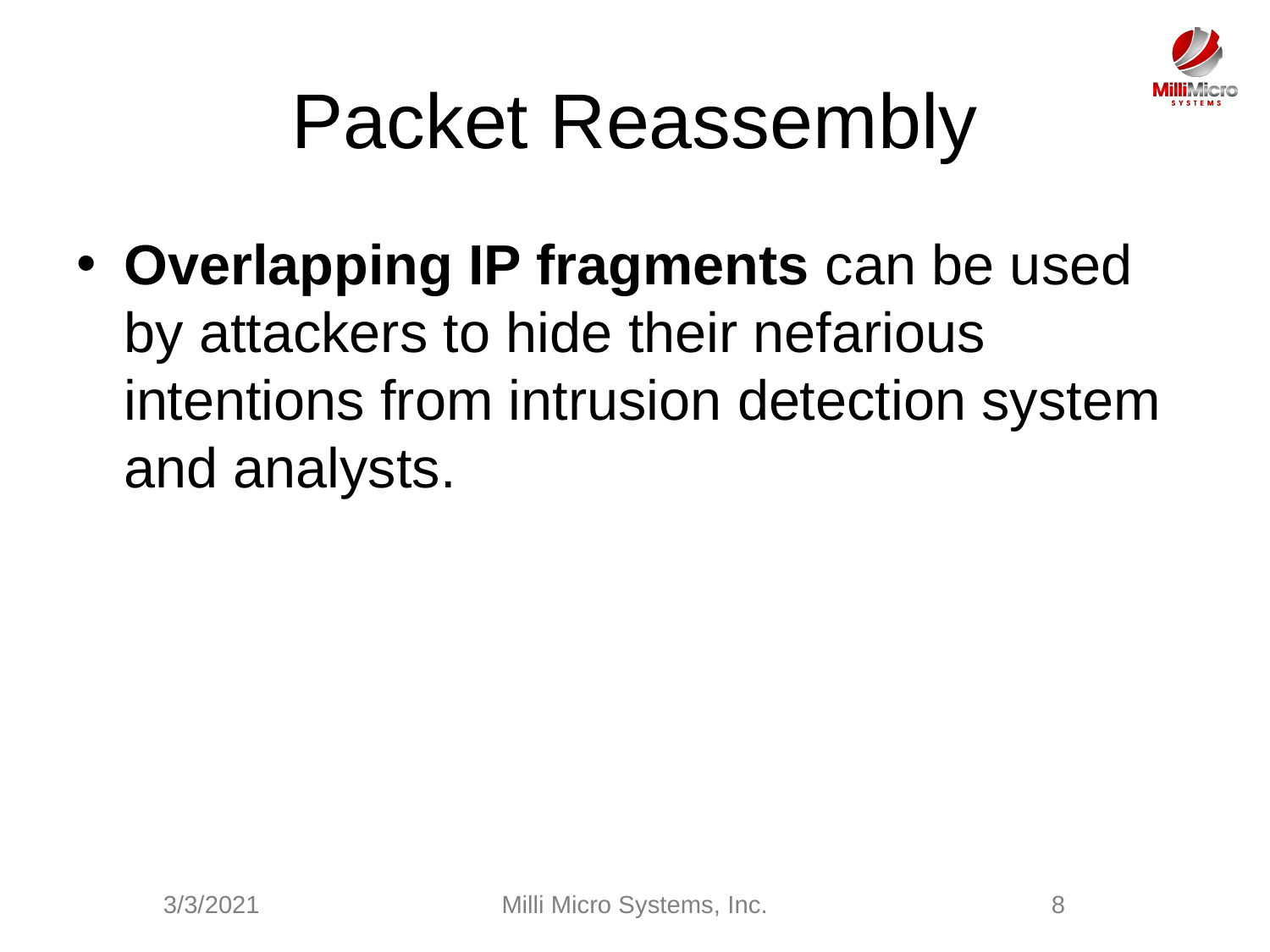

# Packet Reassembly
Overlapping IP fragments can be used by attackers to hide their nefarious intentions from intrusion detection system and analysts.
3/3/2021
Milli Micro Systems, Inc.
8